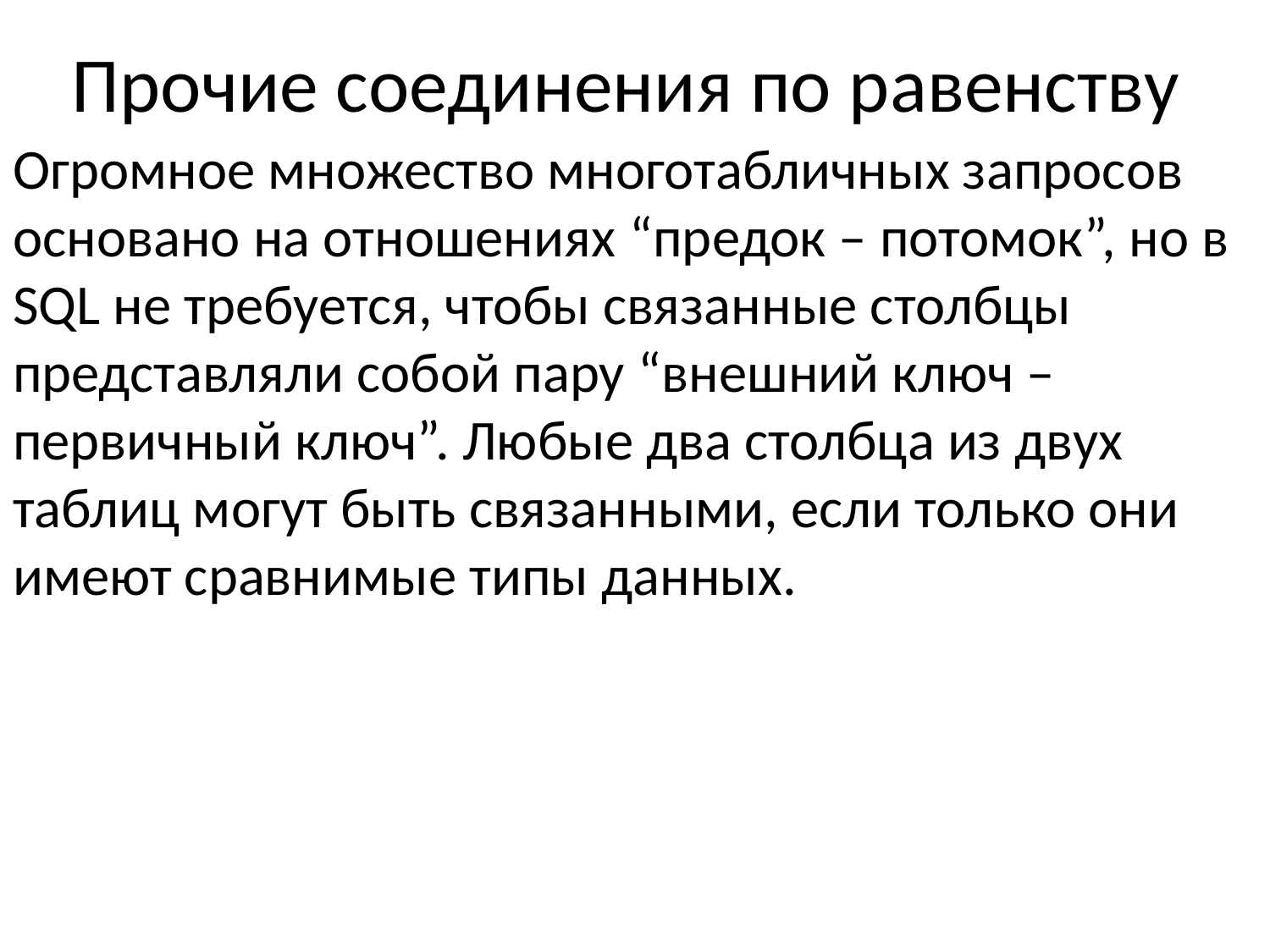

# Прочие соединения по равенству
Огромное множество многотабличных запросов основано на отношениях “предок – потомок”, но в SQL не требуется, чтобы связанные столбцы представляли собой пару “внешний ключ – первичный ключ”. Любые два столбца из двух таблиц могут быть связанными, если только они имеют сравнимые типы данных.